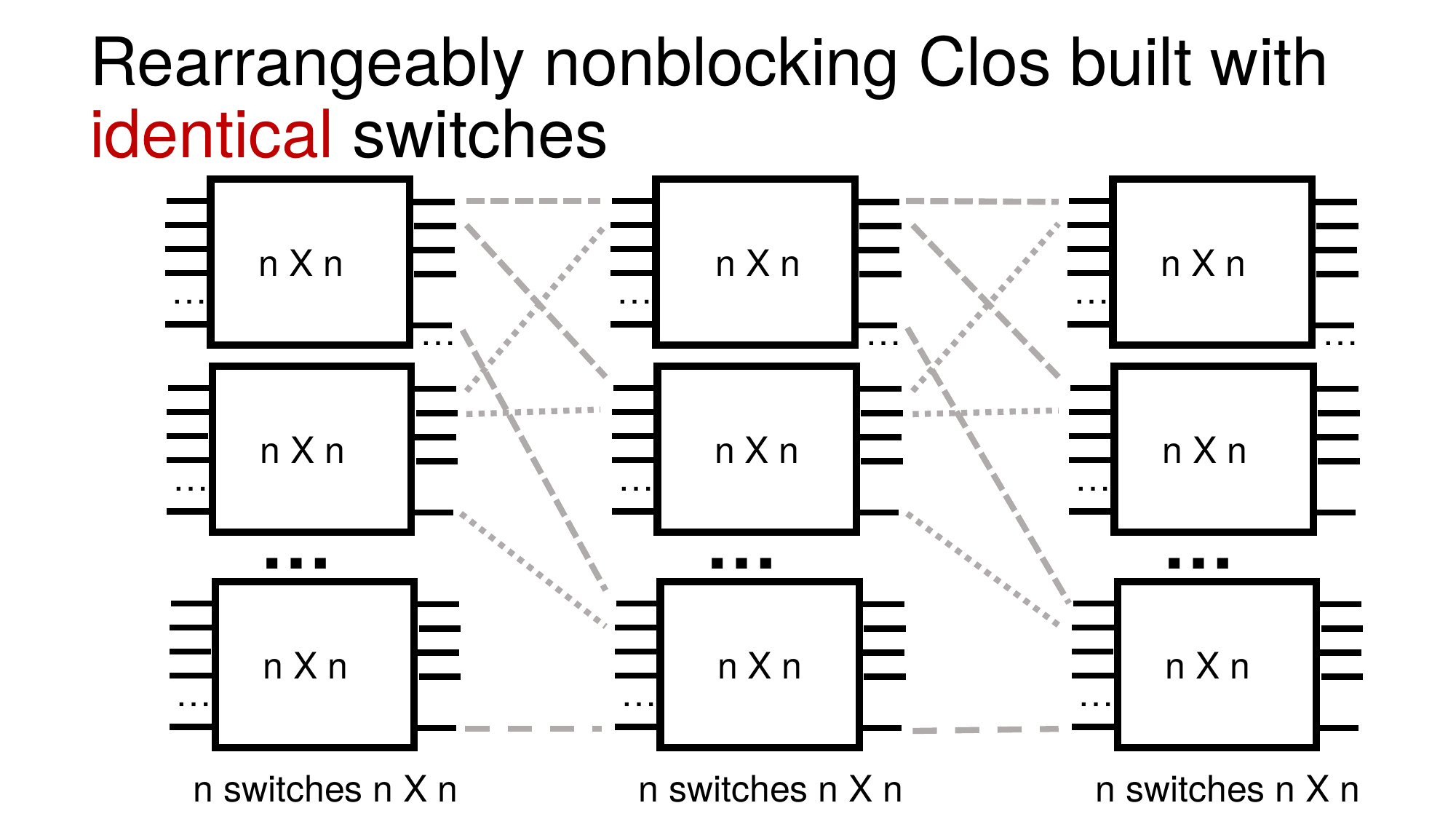

# Rearrangeably nonblocking Clos built with identical switches

n X n
…

n X n
…

n X n
…
…
…
…

n X n
…

n X n
…

n X n
…
…
…
…

n X n
…

n X n
…

n X n
…
n switches n X n
n switches n X n
n switches n X n